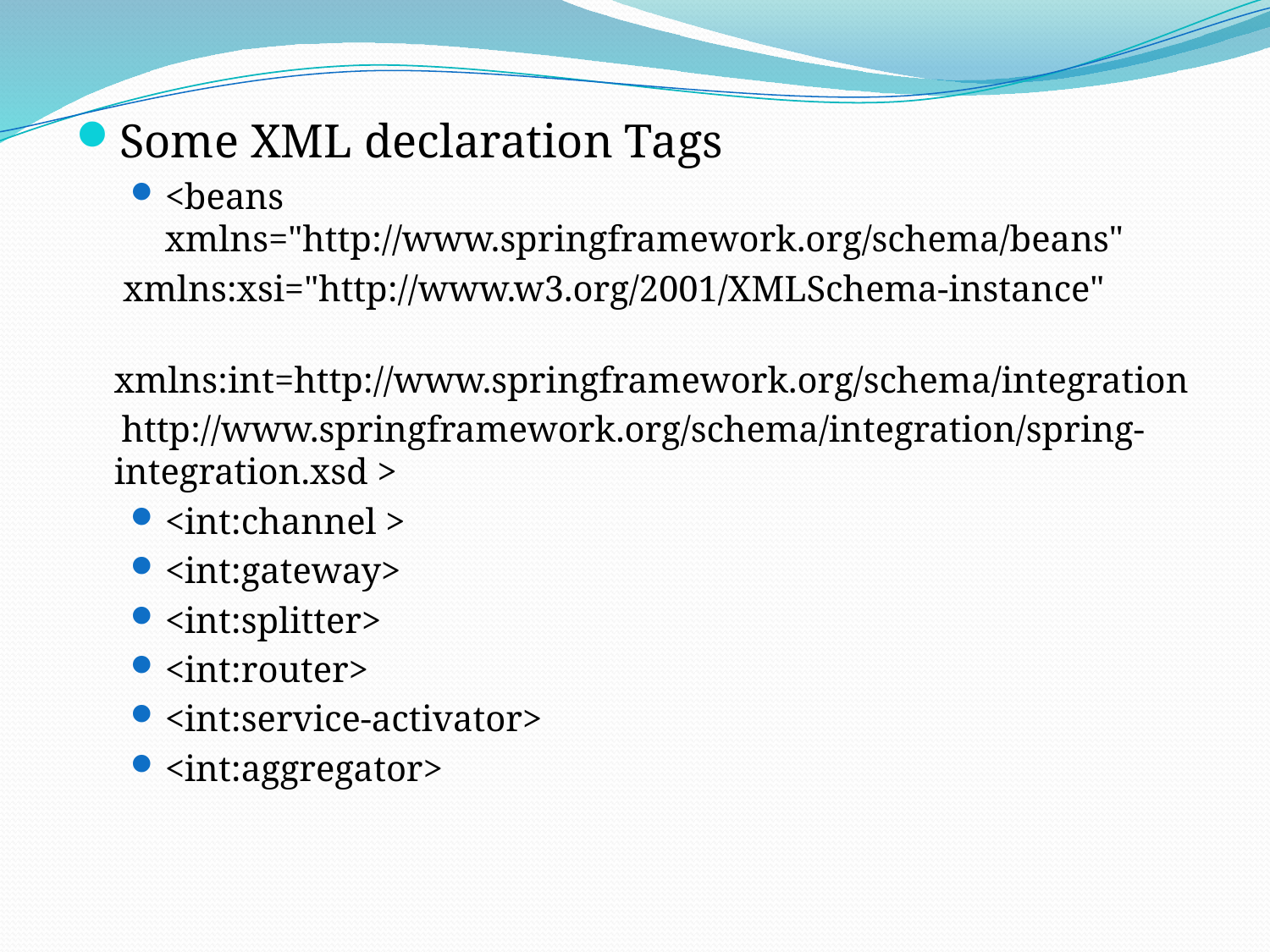

Some XML declaration Tags
<beans xmlns="http://www.springframework.org/schema/beans"
	 xmlns:xsi="http://www.w3.org/2001/XMLSchema-instance"
     xmlns:int=http://www.springframework.org/schema/integration
     http://www.springframework.org/schema/integration/spring-integration.xsd >
<int:channel >
<int:gateway>
<int:splitter>
<int:router>
<int:service-activator>
<int:aggregator>